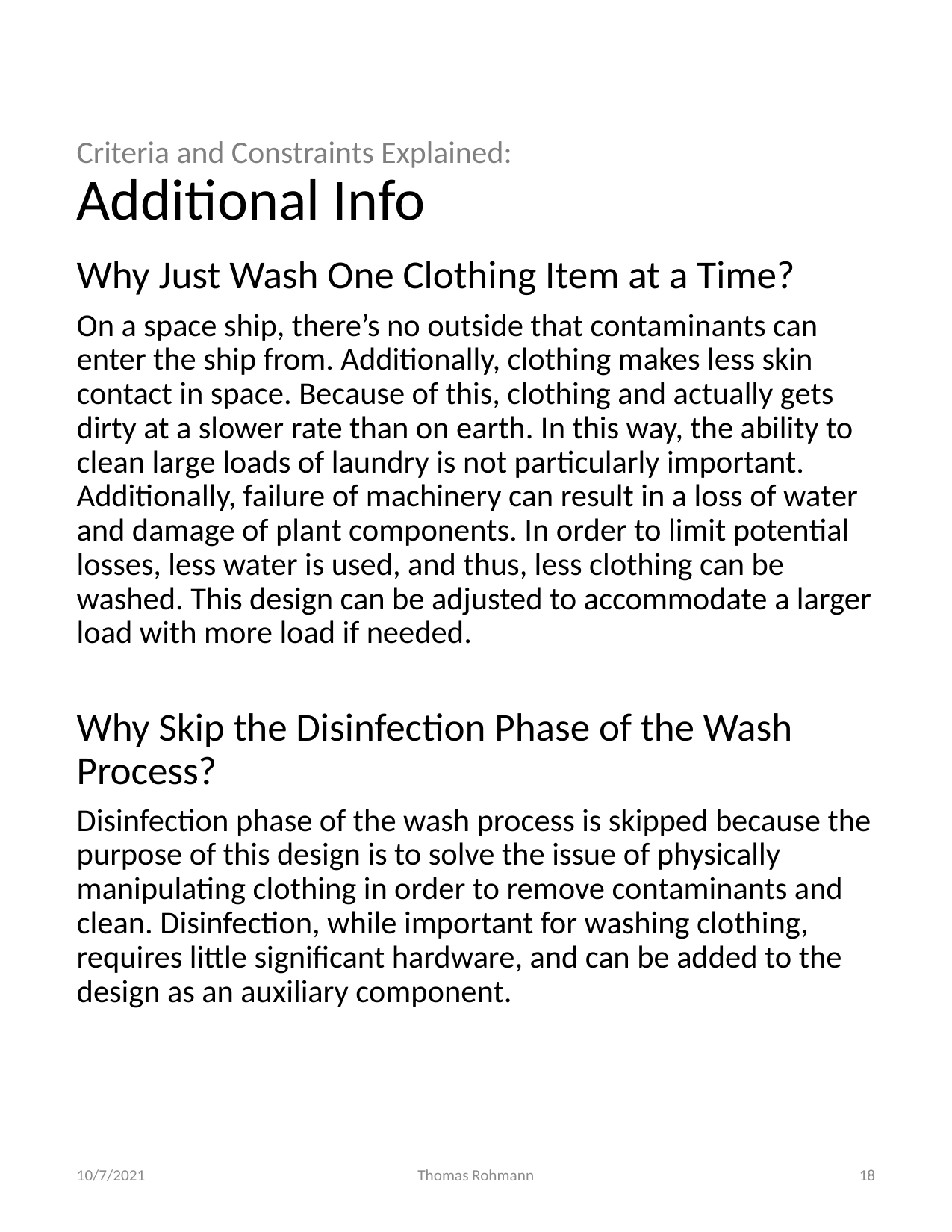

# Criteria and Constraints Explained: Additional Info
Why Just Wash One Clothing Item at a Time?
On a space ship, there’s no outside that contaminants can enter the ship from. Additionally, clothing makes less skin contact in space. Because of this, clothing and actually gets dirty at a slower rate than on earth. In this way, the ability to clean large loads of laundry is not particularly important. Additionally, failure of machinery can result in a loss of water and damage of plant components. In order to limit potential losses, less water is used, and thus, less clothing can be washed. This design can be adjusted to accommodate a larger load with more load if needed.

Why Skip the Disinfection Phase of the Wash Process?
Disinfection phase of the wash process is skipped because the purpose of this design is to solve the issue of physically manipulating clothing in order to remove contaminants and clean. Disinfection, while important for washing clothing, requires little significant hardware, and can be added to the design as an auxiliary component.

10/7/2021
Thomas Rohmann
18